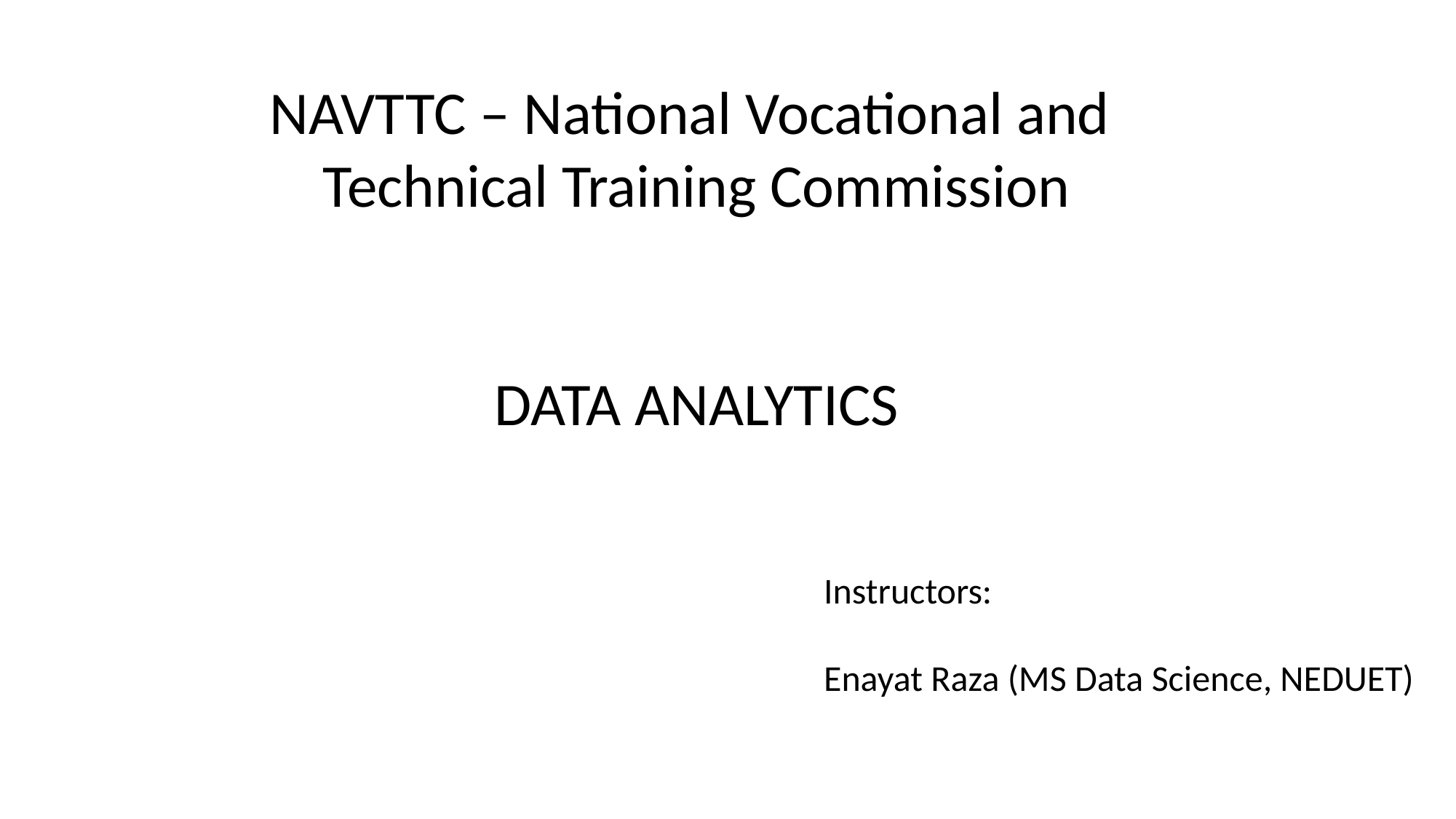

NAVTTC – National Vocational and
Technical Training Commission

DATA ANALYTICS
Instructors:
Enayat Raza (MS Data Science, NEDUET)